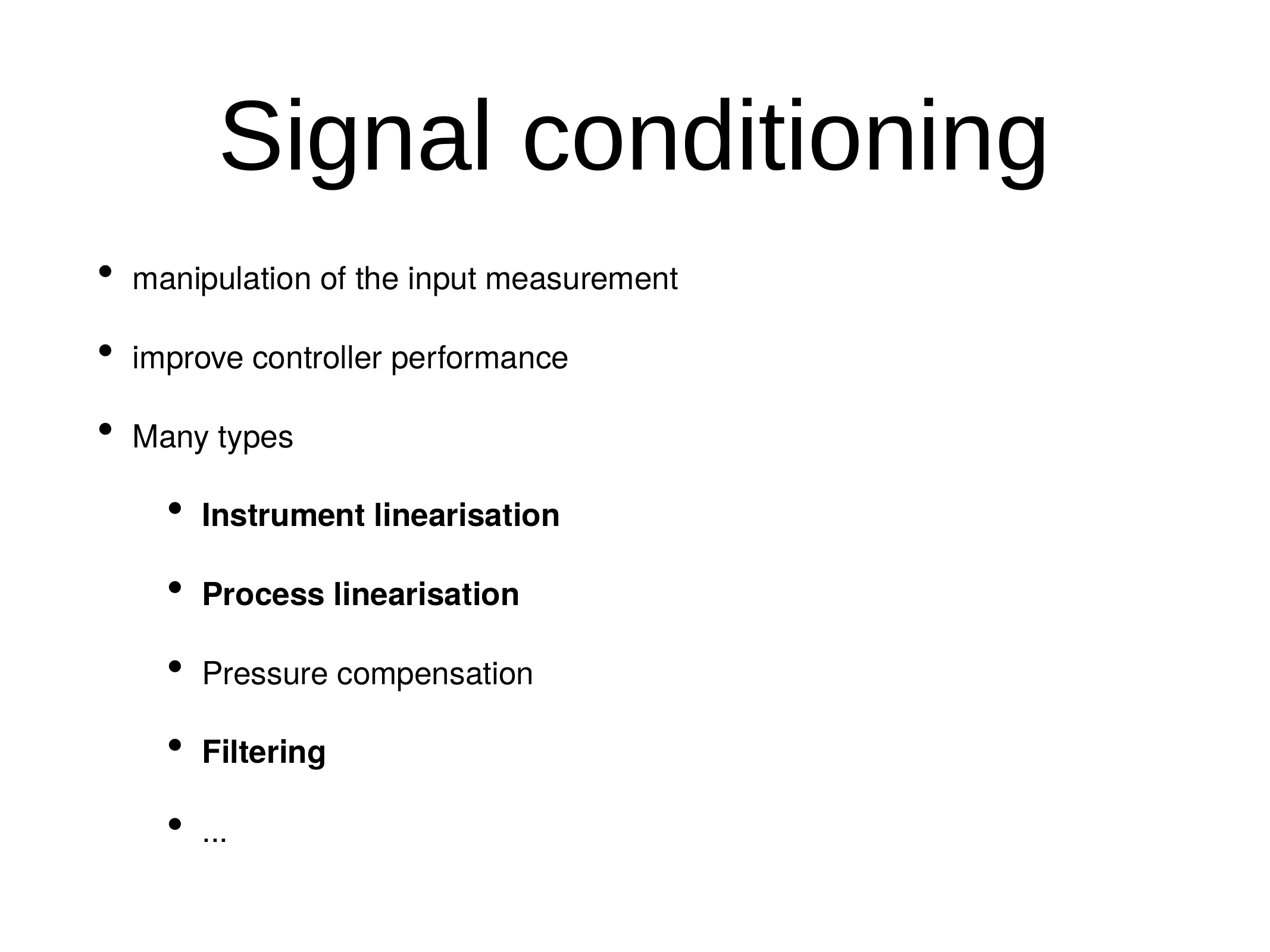

# Signal conditioning
manipulation of the input measurement
improve controller performance
Many types
Instrument linearisation
Process linearisation
Pressure compensation
Filtering
...